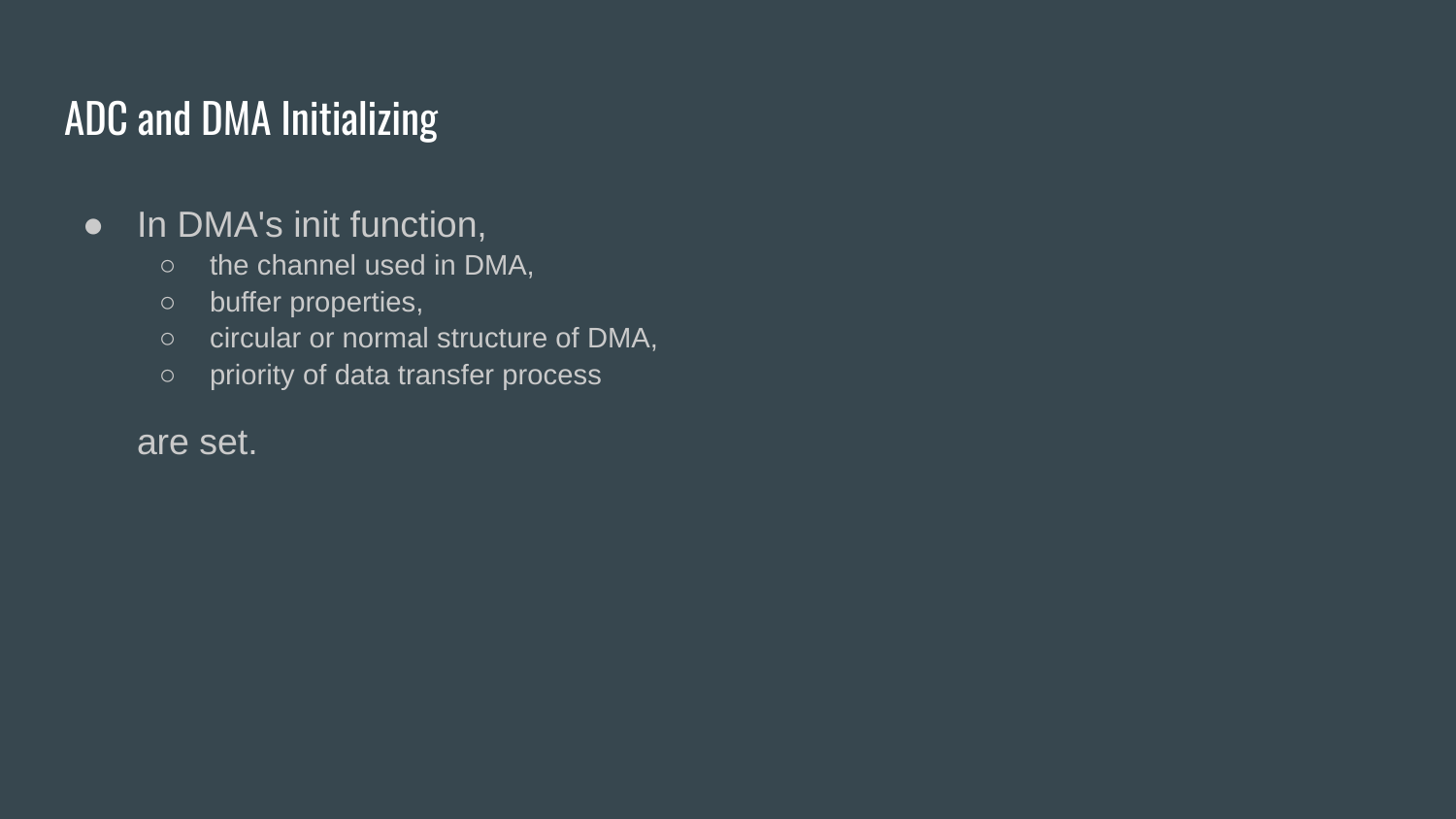

# ADC and DMA Initializing

In DMA's init function,
the channel used in DMA,
buffer properties,
circular or normal structure of DMA,
priority of data transfer process
are set.